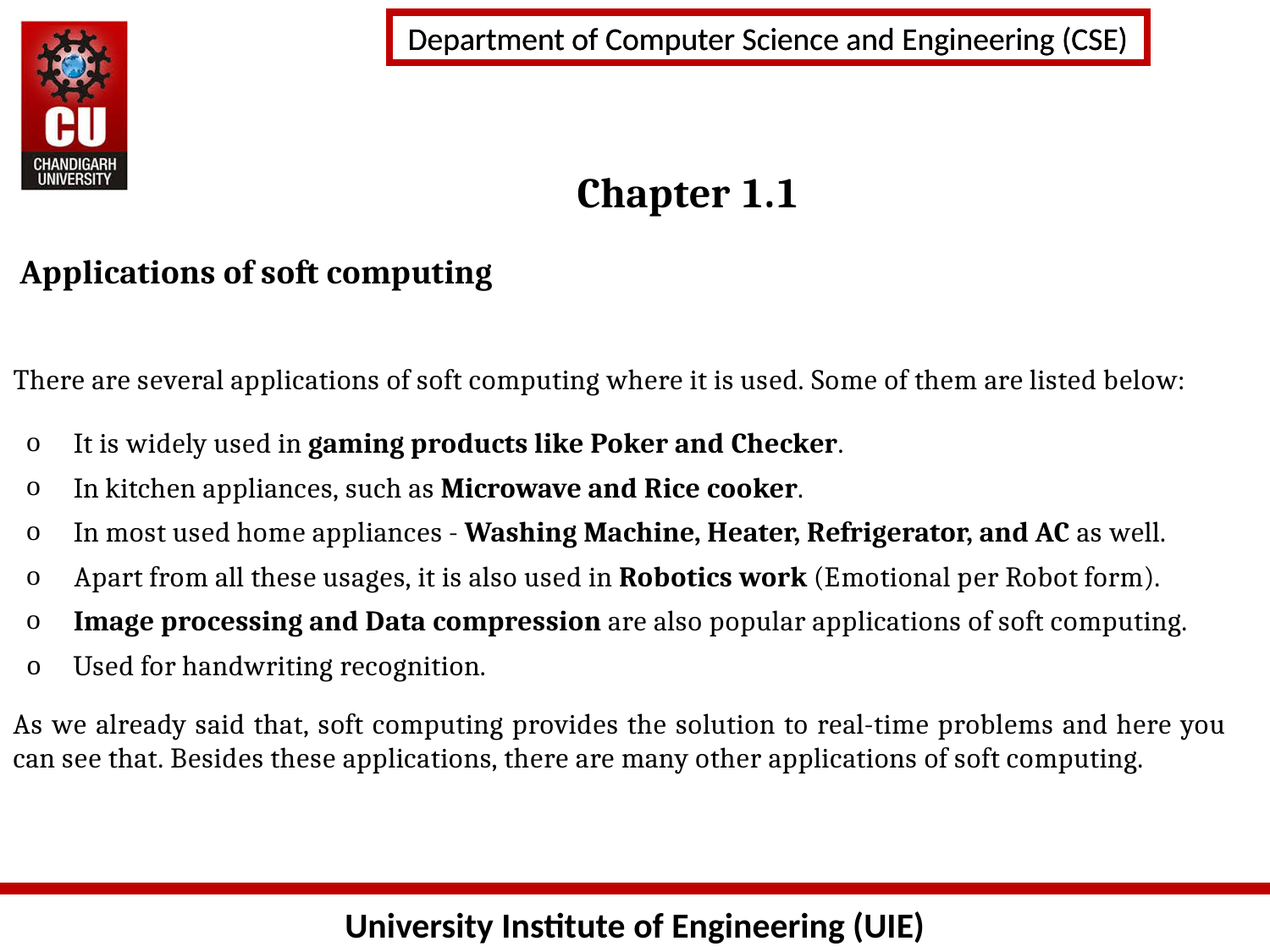

# Chapter 1.1
 Applications of soft computing

There are several applications of soft computing where it is used. Some of them are listed below:
It is widely used in gaming products like Poker and Checker.
In kitchen appliances, such as Microwave and Rice cooker.
In most used home appliances - Washing Machine, Heater, Refrigerator, and AC as well.
Apart from all these usages, it is also used in Robotics work (Emotional per Robot form).
Image processing and Data compression are also popular applications of soft computing.
Used for handwriting recognition.
As we already said that, soft computing provides the solution to real-time problems and here you can see that. Besides these applications, there are many other applications of soft computing.